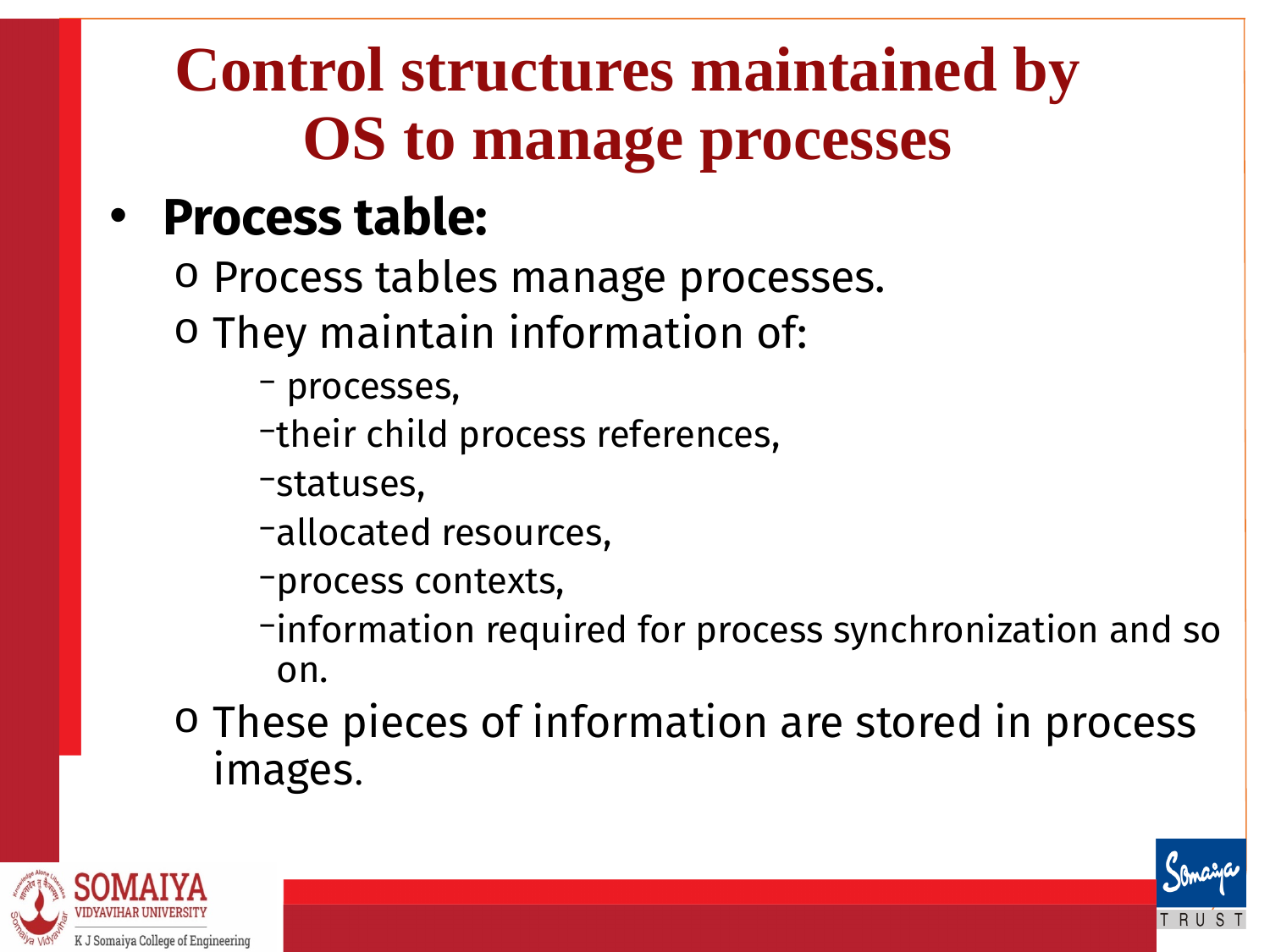

# Control structures maintained by OS to manage processes
 Process table:
Process tables manage processes.
They maintain information of:
 processes,
their child process references,
statuses,
allocated resources,
process contexts,
information required for process synchronization and so on.
These pieces of information are stored in process images.